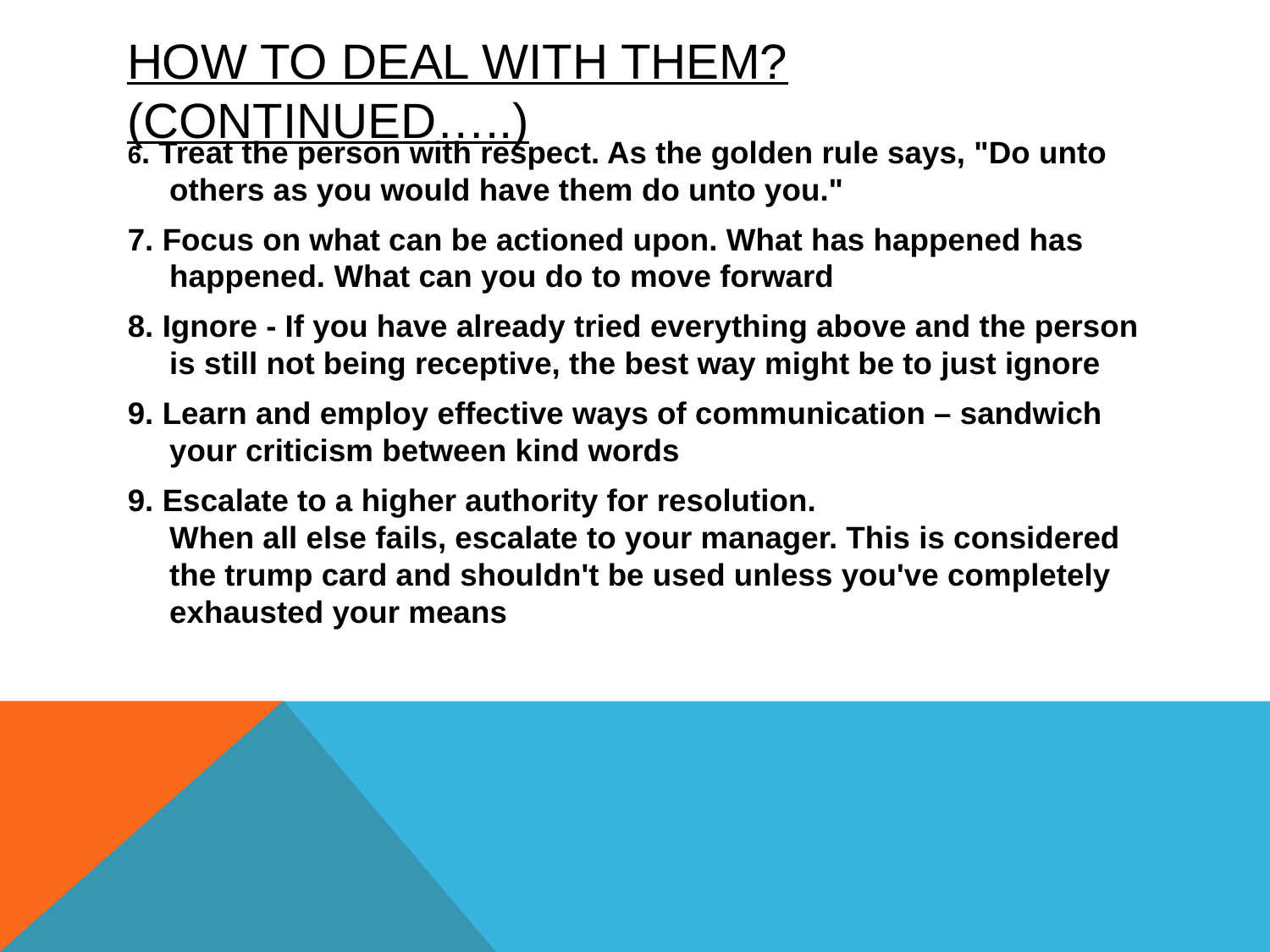

# HOW TO DEAL WITH THEM? (Continued…..)
6. Treat the person with respect. As the golden rule says, "Do unto others as you would have them do unto you."
7. Focus on what can be actioned upon. What has happened has happened. What can you do to move forward
8. Ignore - If you have already tried everything above and the person is still not being receptive, the best way might be to just ignore
9. Learn and employ effective ways of communication – sandwich your criticism between kind words
9. Escalate to a higher authority for resolution.
When all else fails, escalate to your manager. This is considered the trump card and shouldn't be used unless you've completely exhausted your means